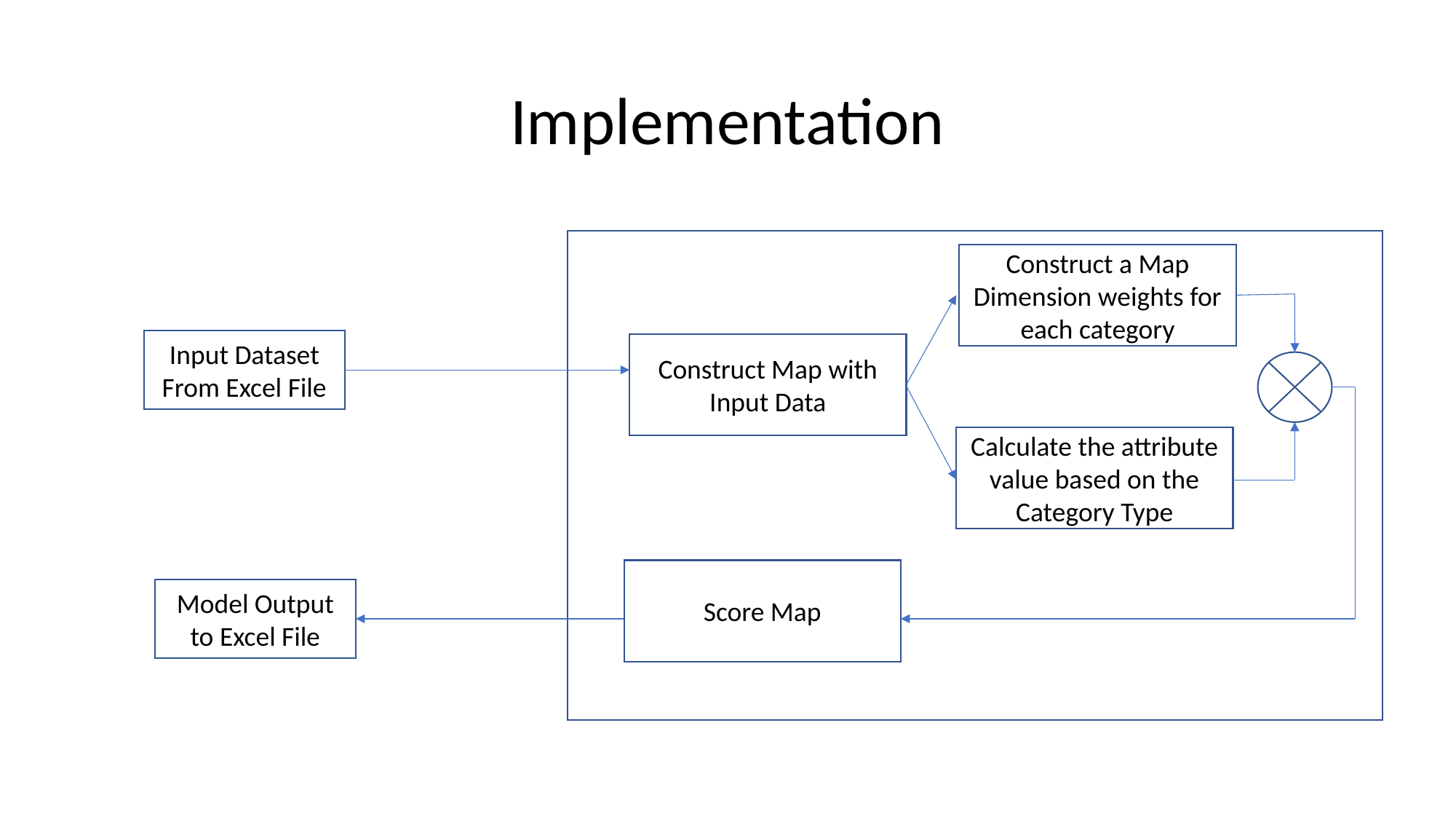

# Implementation

Construct a Map Dimension weights for each category
Input Dataset
From Excel File
Construct Map with Input Data

Calculate the attribute value based on the Category Type
Score Map
Model Output to Excel File